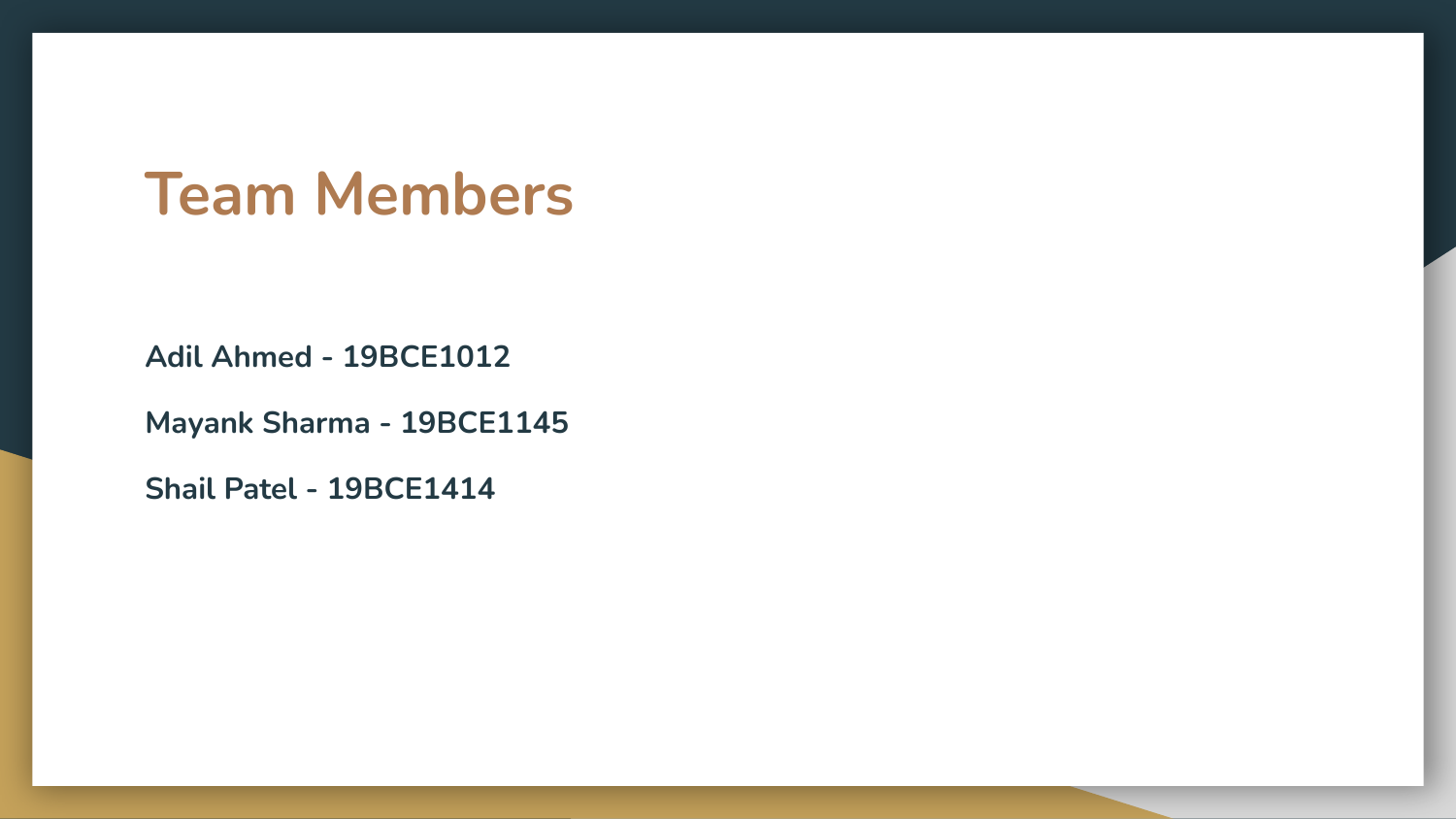

# Team Members
Adil Ahmed - 19BCE1012
Mayank Sharma - 19BCE1145
Shail Patel - 19BCE1414